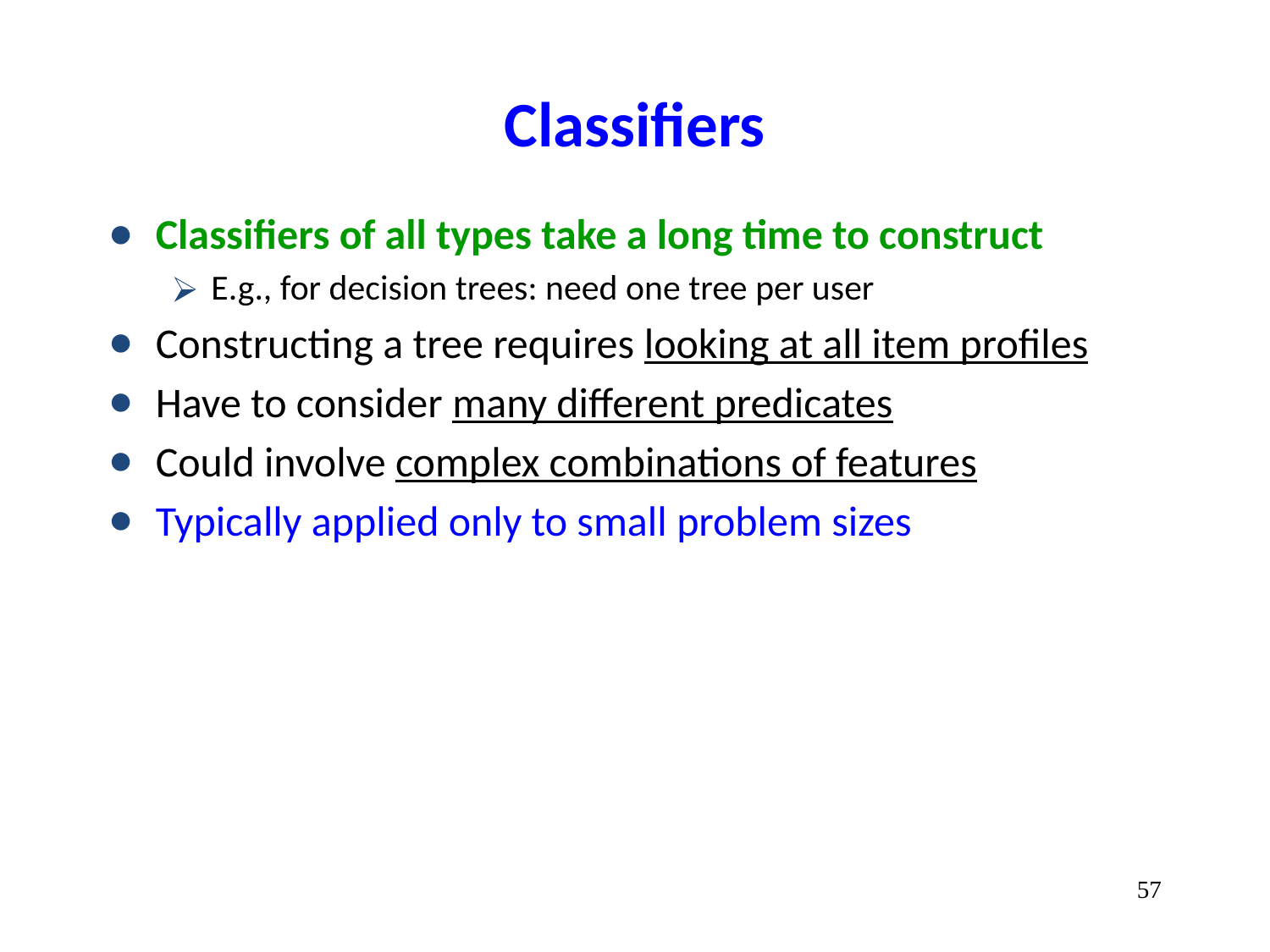

# Classifiers
Classifiers of all types take a long time to construct
E.g., for decision trees: need one tree per user
Constructing a tree requires looking at all item profiles
Have to consider many different predicates
Could involve complex combinations of features
Typically applied only to small problem sizes
57